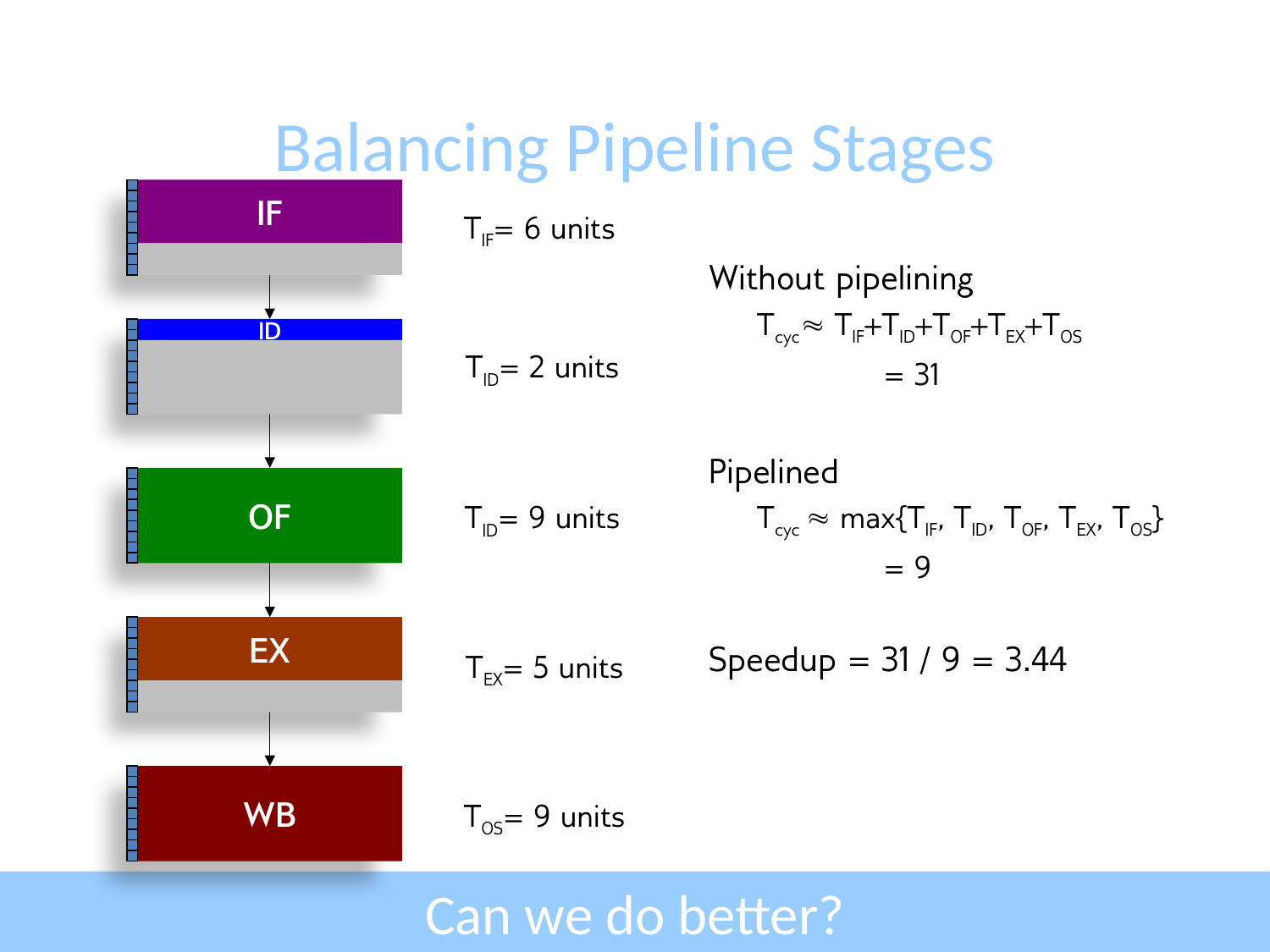

# Balancing Pipeline Stages

IF

TIF= 6 units

Without pipelining
	Tcyc≈ TIF+TID+TOF+TEX+TOS
		= 31

Pipelined
	Tcyc ≈ max{TIF, TID, TOF, TEX, TOS}
		= 9

Speedup = 31 / 9 = 3.44

ID

TID= 2 units

OF

TID= 9 units

EX

TEX= 5 units

WB

TOS= 9 units

Can we do better?